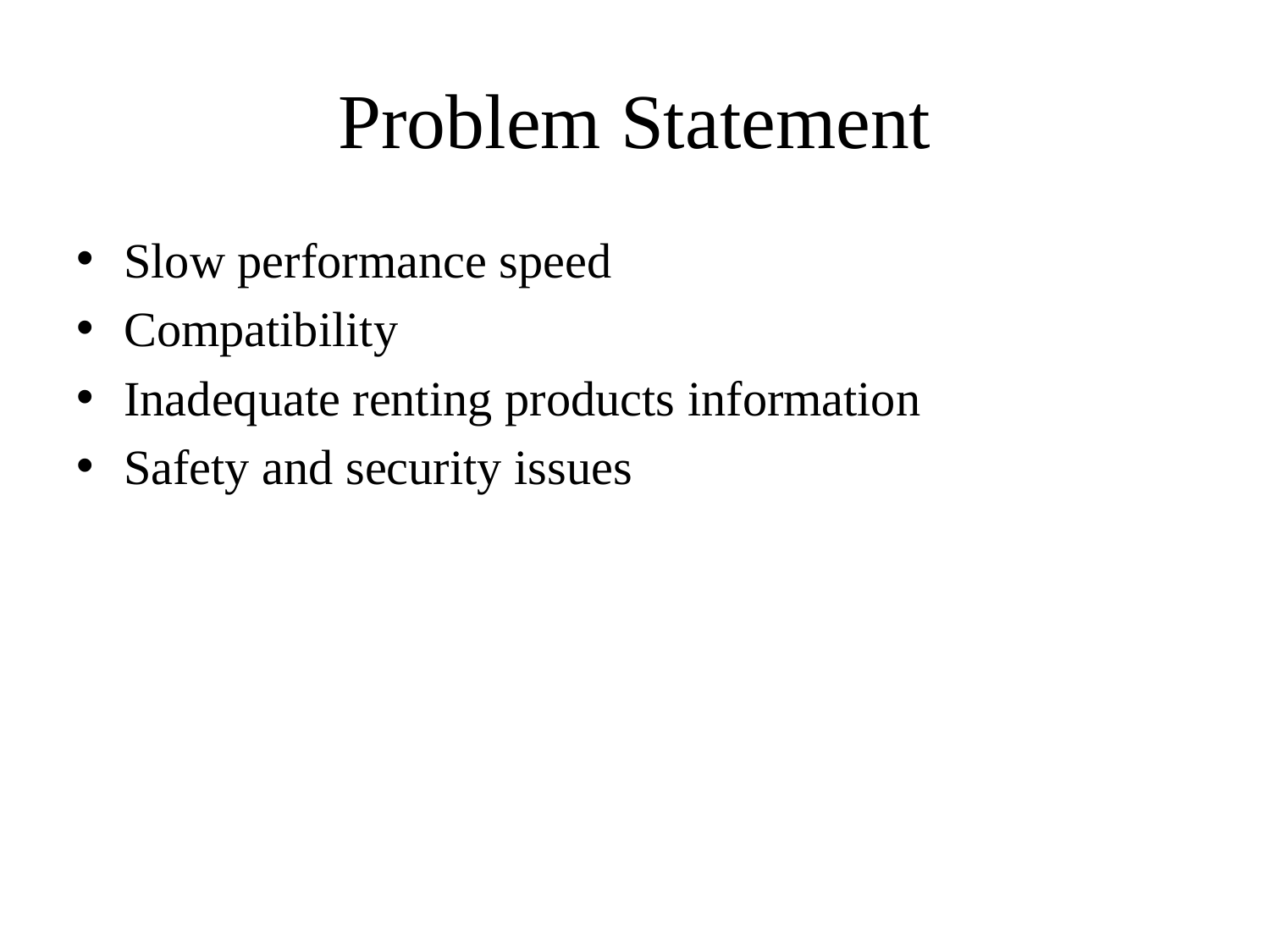

# Problem Statement
Slow performance speed
Compatibility
Inadequate renting products information
Safety and security issues